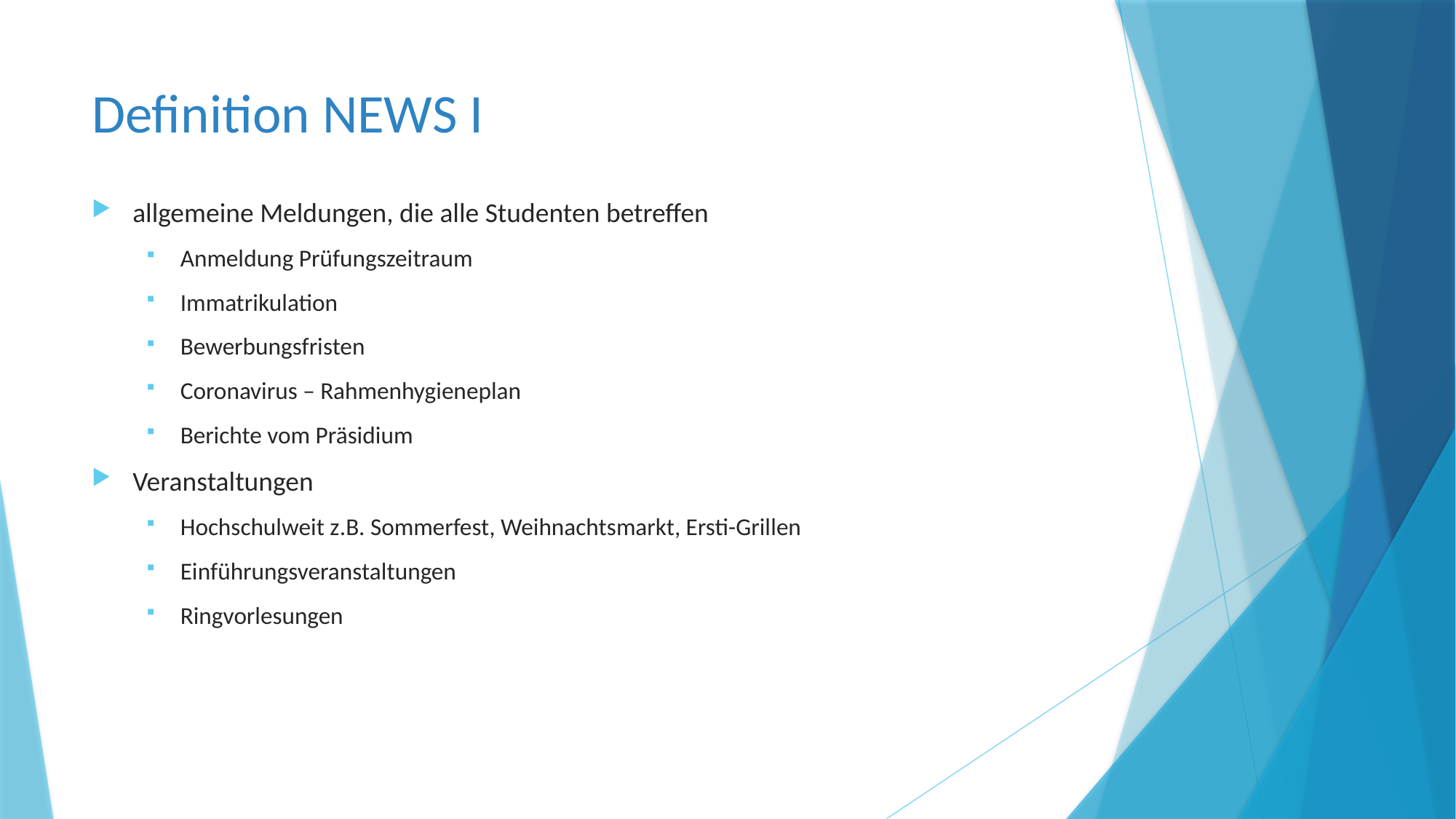

# Definition NEWS I
allgemeine Meldungen, die alle Studenten betreffen
Anmeldung Prüfungszeitraum
Immatrikulation
Bewerbungsfristen
Coronavirus – Rahmenhygieneplan
Berichte vom Präsidium
Veranstaltungen
Hochschulweit z.B. Sommerfest, Weihnachtsmarkt, Ersti-Grillen
Einführungsveranstaltungen
Ringvorlesungen